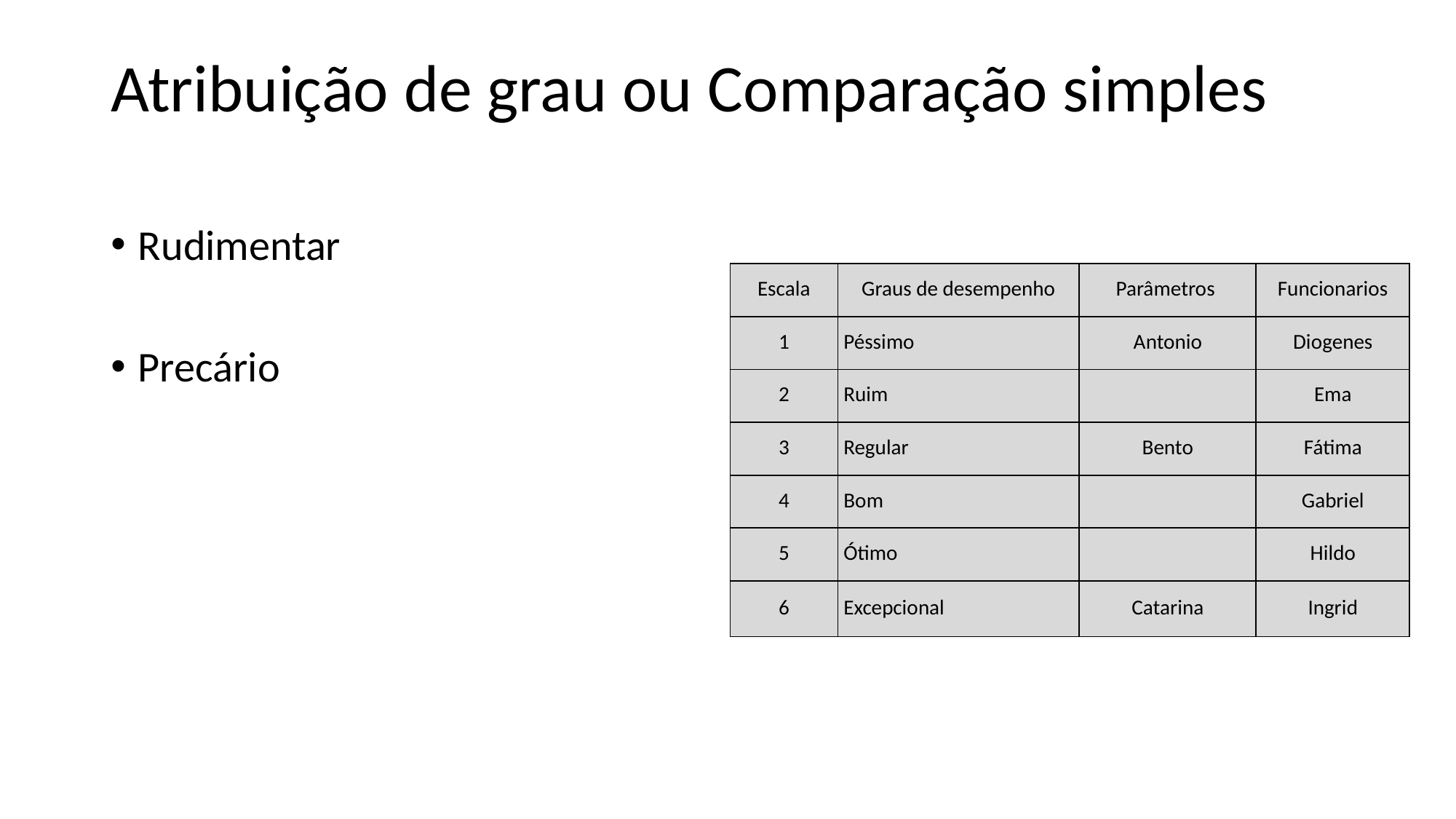

# Atribuição de grau ou Comparação simples
Rudimentar

Precário

| Escala | Graus de desempenho | Parâmetros | Funcionarios |
| --- | --- | --- | --- |
| 1 | Péssimo | Antonio | Diogenes |
| 2 | Ruim |  | Ema |
| 3 | Regular | Bento | Fátima |
| 4 | Bom |  | Gabriel |
| 5 | Ótimo |  | Hildo |
| 6 | Excepcional | Catarina | Ingrid |